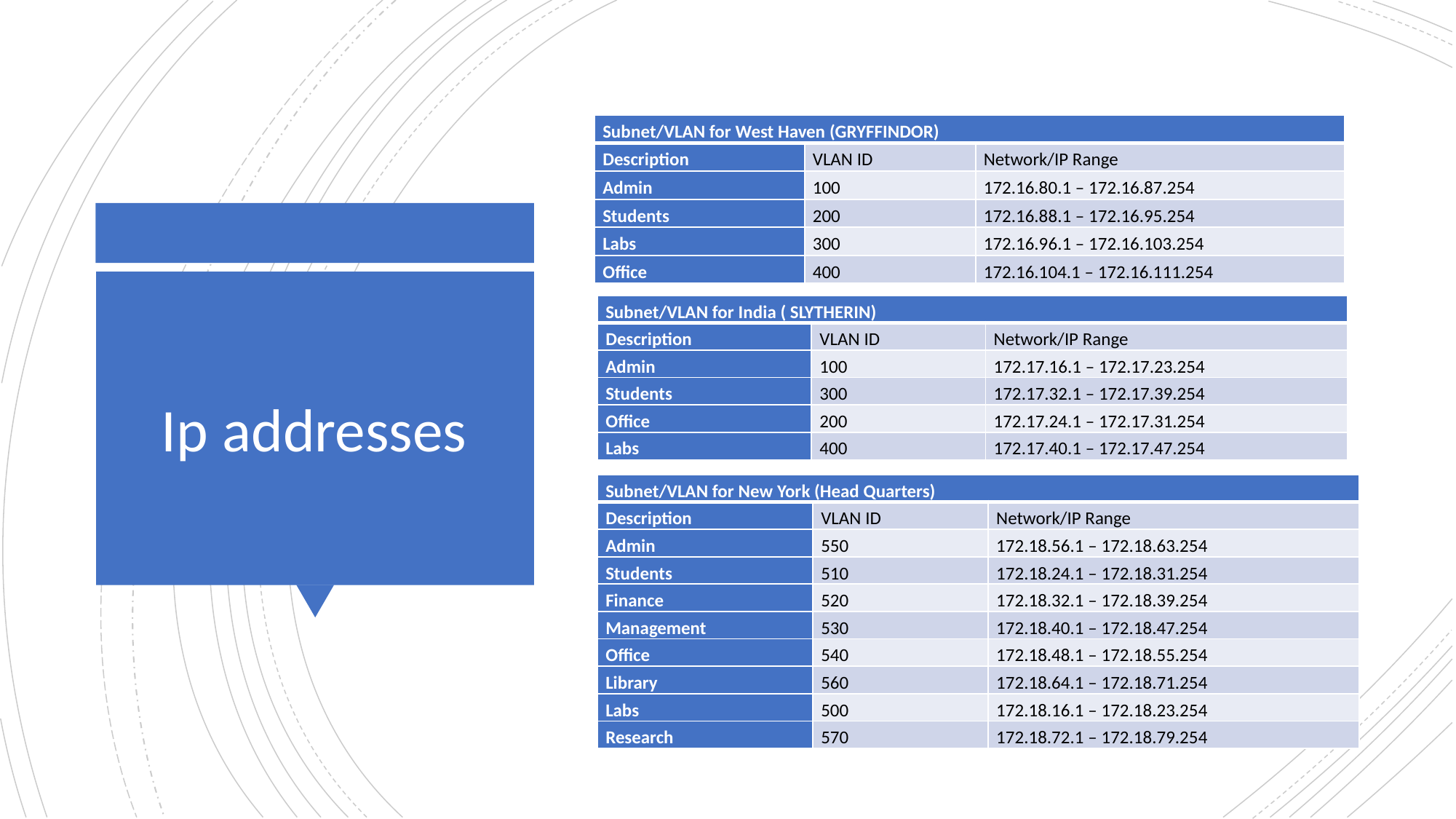

| Subnet/VLAN for West Haven (GRYFFINDOR) |  |  |
| --- | --- | --- |
| Description | VLAN ID | Network/IP Range |
| Admin | 100 | 172.16.80.1 – 172.16.87.254 |
| Students | 200 | 172.16.88.1 – 172.16.95.254 |
| Labs | 300 | 172.16.96.1 – 172.16.103.254 |
| Office | 400 | 172.16.104.1 – 172.16.111.254 |

# Ip addresses
| Subnet/VLAN for India ( SLYTHERIN) |  |  |
| --- | --- | --- |
| Description | VLAN ID | Network/IP Range |
| Admin | 100 | 172.17.16.1 – 172.17.23.254 |
| Students | 300 | 172.17.32.1 – 172.17.39.254 |
| Office | 200 | 172.17.24.1 – 172.17.31.254 |
| Labs | 400 | 172.17.40.1 – 172.17.47.254 |
| Subnet/VLAN for New York (Head Quarters) |  |  |
| --- | --- | --- |
| Description | VLAN ID | Network/IP Range |
| Admin | 550 | 172.18.56.1 – 172.18.63.254 |
| Students | 510 | 172.18.24.1 – 172.18.31.254 |
| Finance | 520 | 172.18.32.1 – 172.18.39.254 |
| Management | 530 | 172.18.40.1 – 172.18.47.254 |
| Office | 540 | 172.18.48.1 – 172.18.55.254 |
| Library | 560 | 172.18.64.1 – 172.18.71.254 |
| Labs | 500 | 172.18.16.1 – 172.18.23.254 |
| Research | 570 | 172.18.72.1 – 172.18.79.254 |